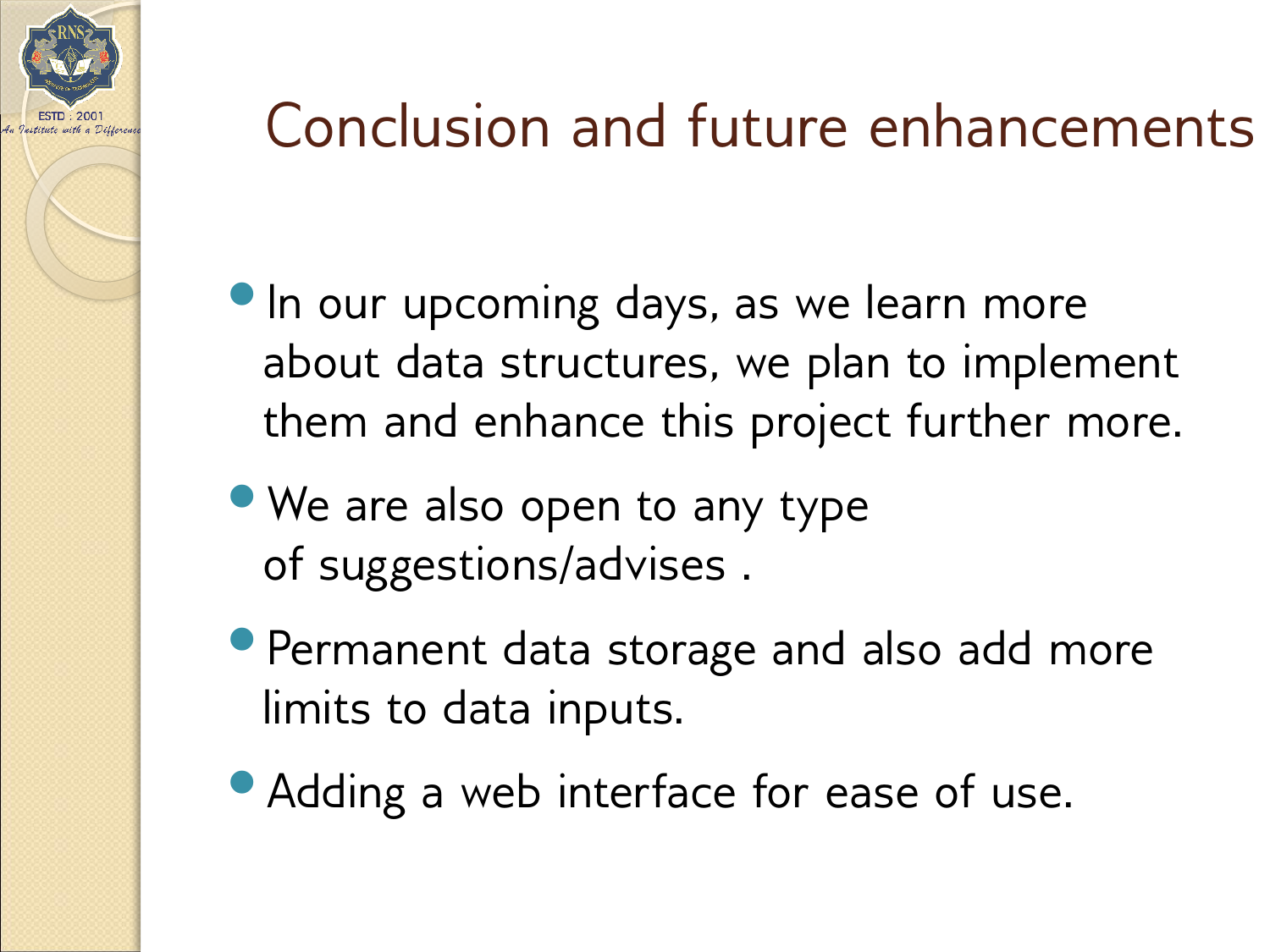

# Conclusion and future enhancements
In our upcoming days, as we learn more about data structures, we plan to implement them and enhance this project further more.
We are also open to any type of suggestions/advises .
Permanent data storage and also add more limits to data inputs.
Adding a web interface for ease of use.